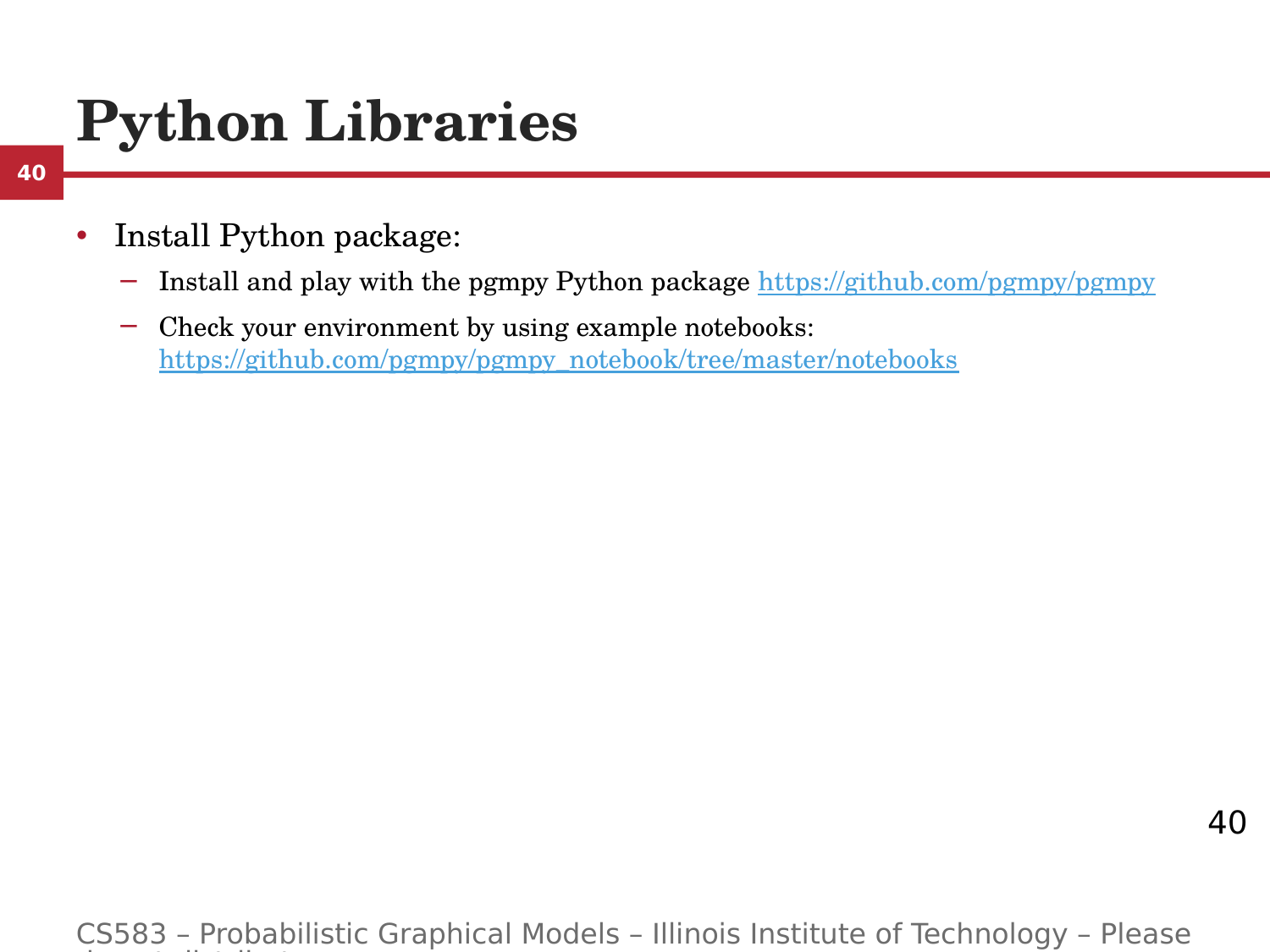

# Python Libraries
Install Python package:
Install and play with the pgmpy Python package https://github.com/pgmpy/pgmpy
Check your environment by using example notebooks: https://github.com/pgmpy/pgmpy_notebook/tree/master/notebooks

40
CS583 – Probabilistic Graphical Models – Illinois Institute of Technology – Please do not distribute.